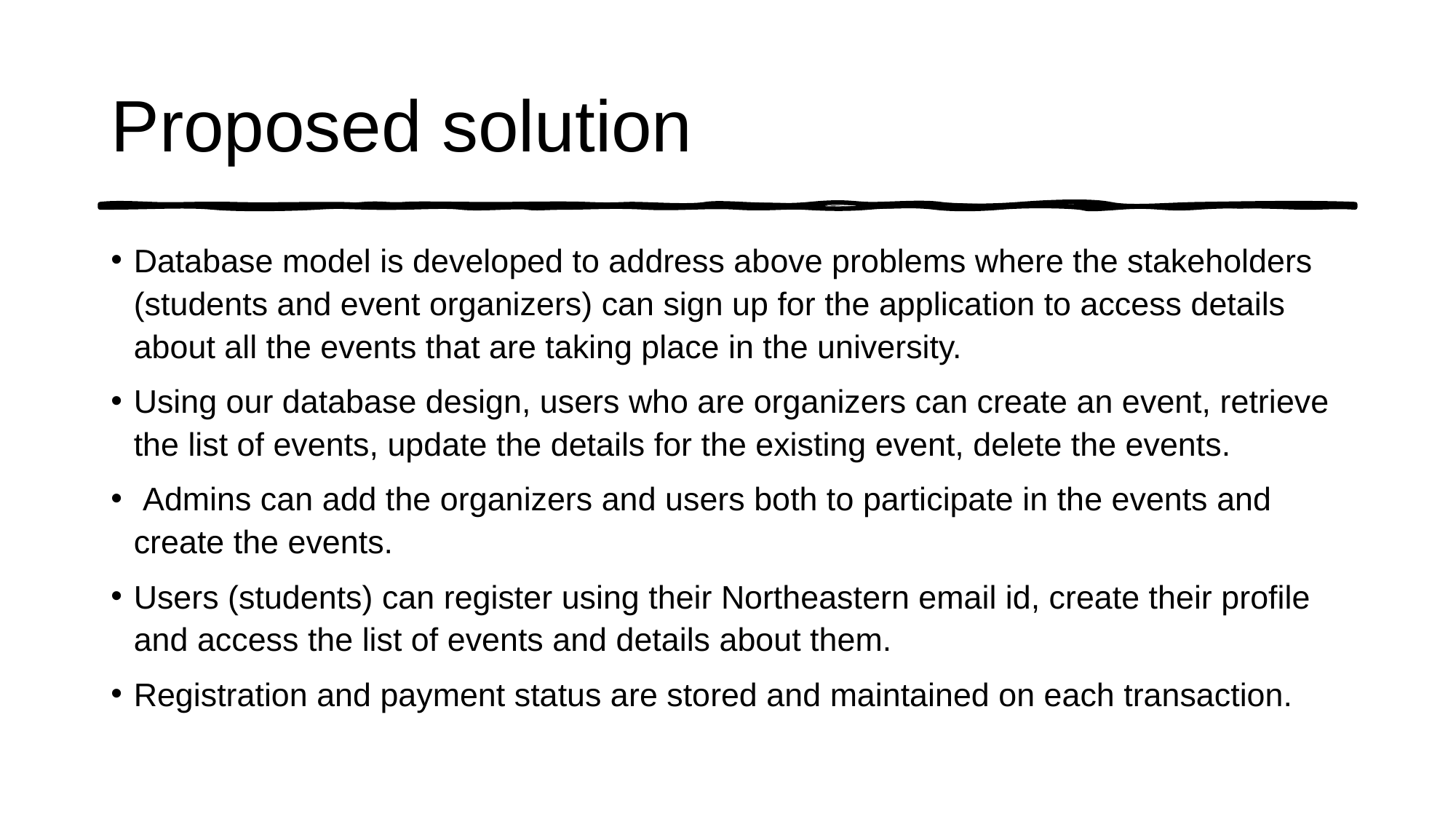

# Proposed solution
Database model is developed to address above problems where the stakeholders (students and event organizers) can sign up for the application to access details about all the events that are taking place in the university.
Using our database design, users who are organizers can create an event, retrieve the list of events, update the details for the existing event, delete the events.
 Admins can add the organizers and users both to participate in the events and create the events.
Users (students) can register using their Northeastern email id, create their profile and access the list of events and details about them.
Registration and payment status are stored and maintained on each transaction.